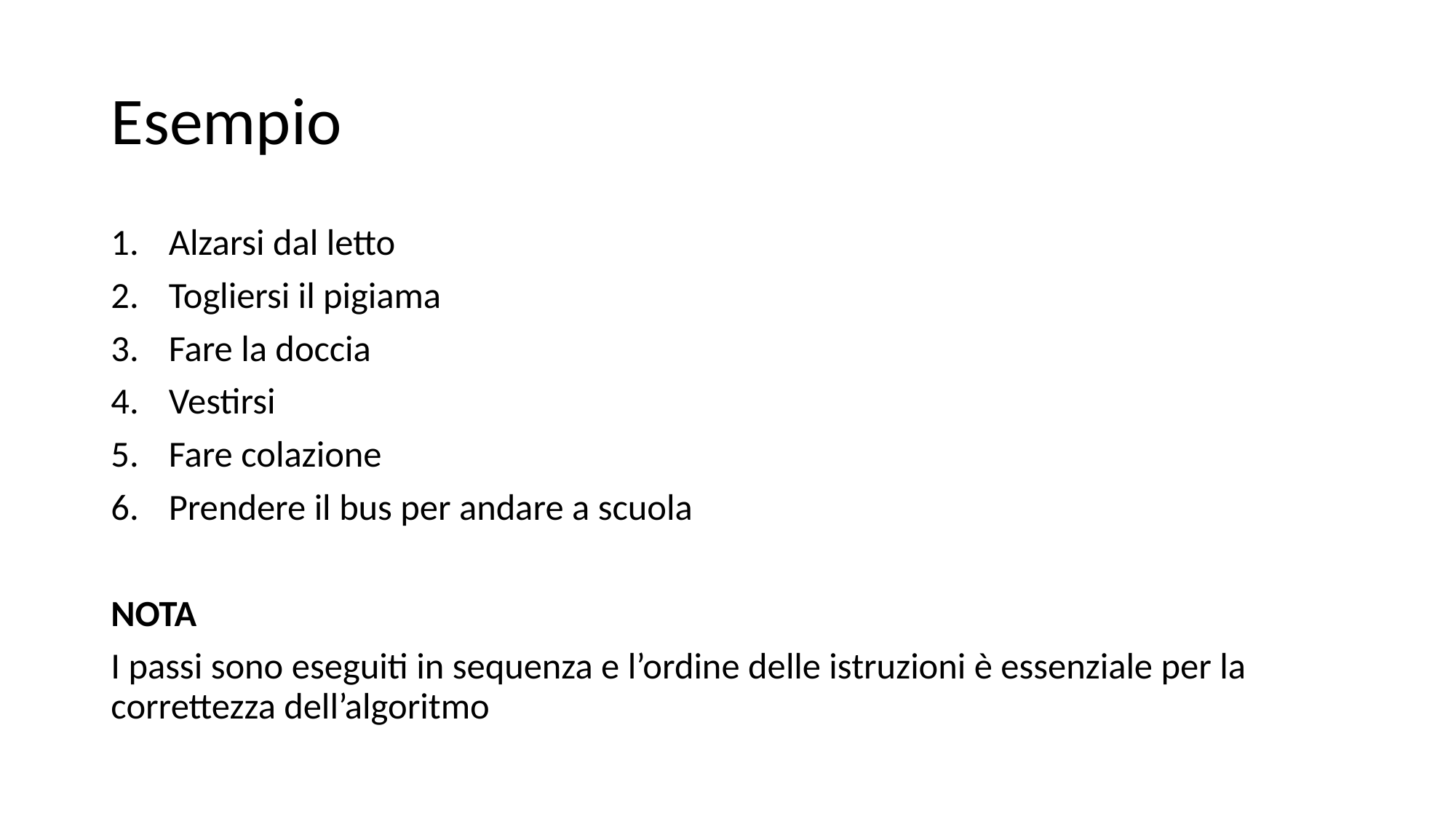

# Esempio
Alzarsi dal letto
Togliersi il pigiama
Fare la doccia
Vestirsi
Fare colazione
Prendere il bus per andare a scuola

NOTA
I passi sono eseguiti in sequenza e l’ordine delle istruzioni è essenziale per la correttezza dell’algoritmo